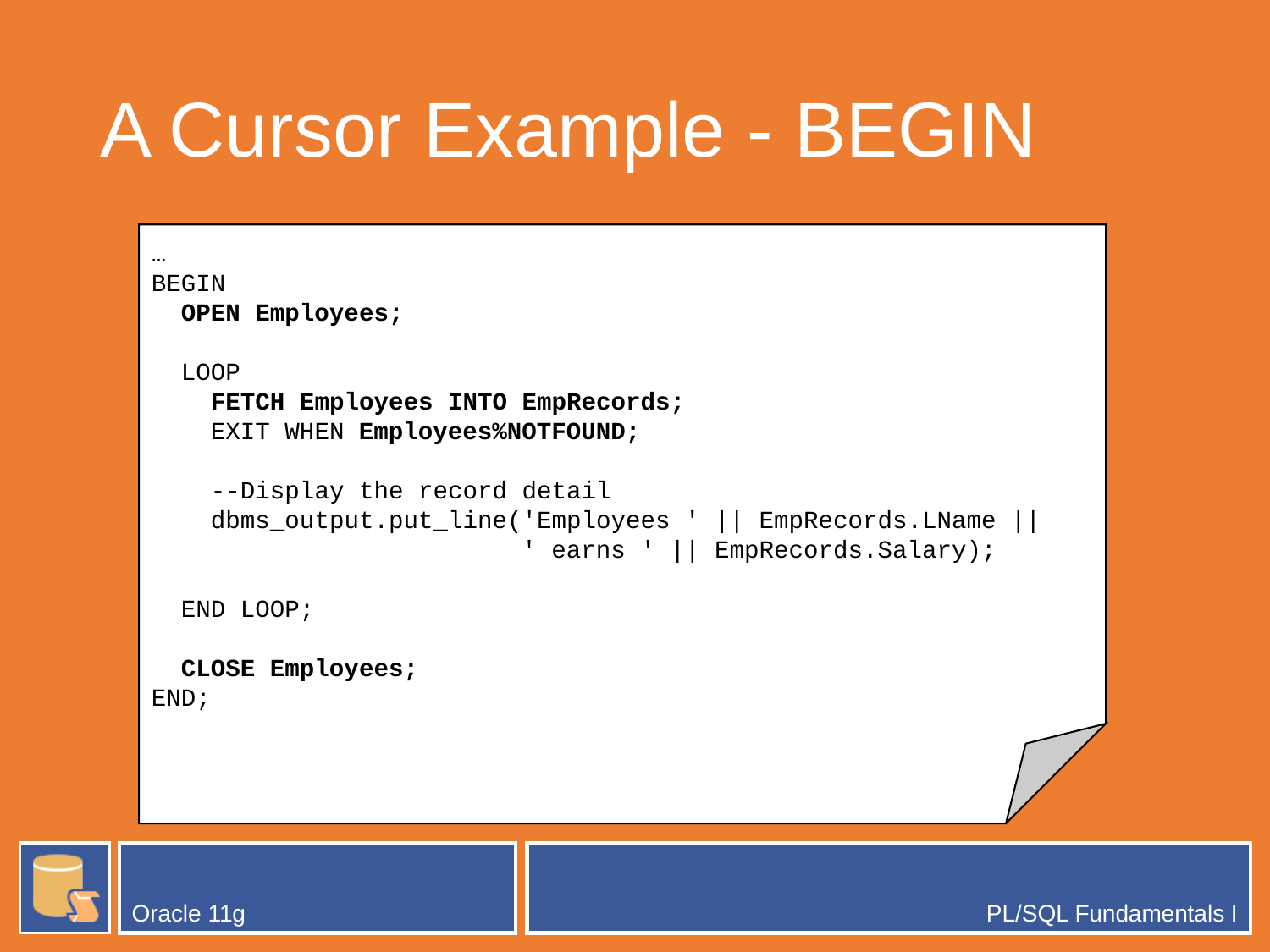

# A Cursor Example - BEGIN

…
BEGIN
  OPEN Employees;

  LOOP
    FETCH Employees INTO EmpRecords;
    EXIT WHEN Employees%NOTFOUND;

    --Display the record detail
    dbms_output.put_line('Employees ' || EmpRecords.LName ||
                         ' earns ' || EmpRecords.Salary);

  END LOOP;

  CLOSE Employees;
END;